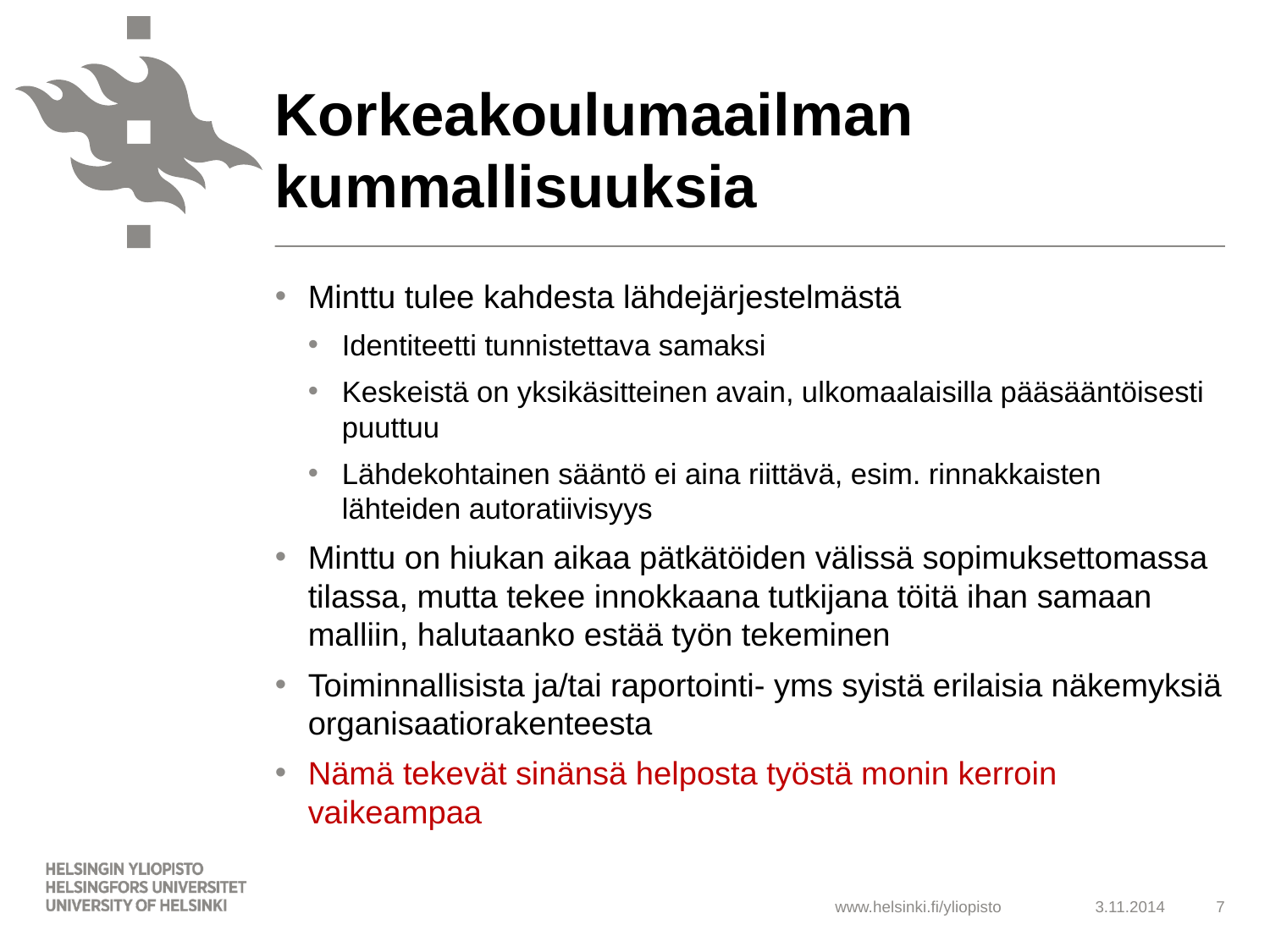

# Korkeakoulumaailman kummallisuuksia
Minttu tulee kahdesta lähdejärjestelmästä
Identiteetti tunnistettava samaksi
Keskeistä on yksikäsitteinen avain, ulkomaalaisilla pääsääntöisesti puuttuu
Lähdekohtainen sääntö ei aina riittävä, esim. rinnakkaisten lähteiden autoratiivisyys
Minttu on hiukan aikaa pätkätöiden välissä sopimuksettomassa tilassa, mutta tekee innokkaana tutkijana töitä ihan samaan malliin, halutaanko estää työn tekeminen
Toiminnallisista ja/tai raportointi- yms syistä erilaisia näkemyksiä organisaatiorakenteesta
Nämä tekevät sinänsä helposta työstä monin kerroin vaikeampaa
3.11.2014
7